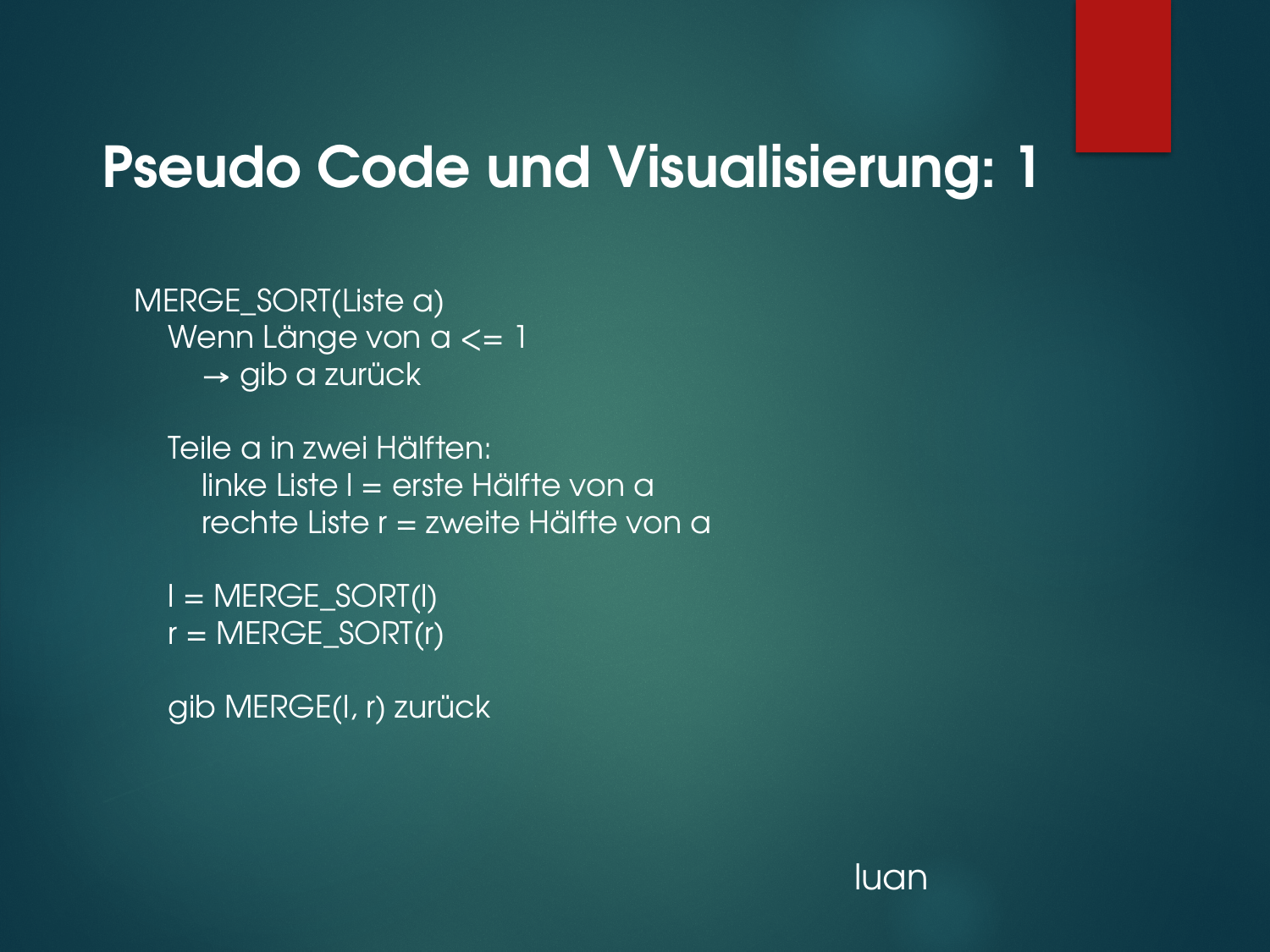

Pseudo Code und Visualisierung: 1
MERGE_SORT(Liste a)
    Wenn Länge von a <= 1
        → gib a zurück

    Teile a in zwei Hälften:
        linke Liste l = erste Hälfte von a
        rechte Liste r = zweite Hälfte von a

    l = MERGE_SORT(l)
    r = MERGE_SORT(r)

    gib MERGE(l, r) zurück
luan